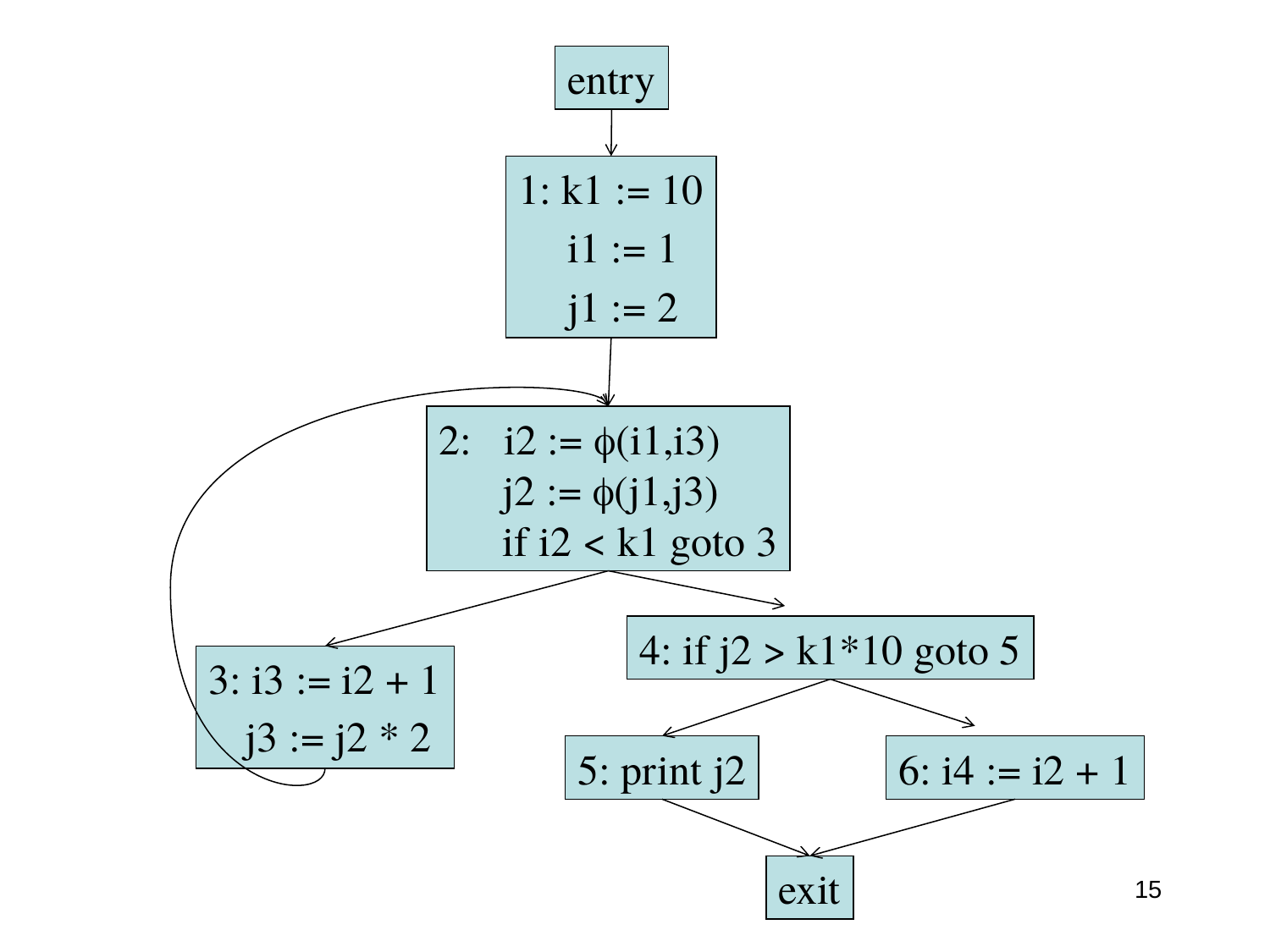

entry
1: k1 := 10
    i1 := 1
    j1 := 2
2:   i2 := φ(i1,i3)
      j2 := φ(j1,j3)
      if i2 < k1 goto 3
4: if j2 > k1*10 goto 5
3: i3 := i2 + 1
   j3 := j2 * 2
5: print j2
6: i4 := i2 + 1
exit
15